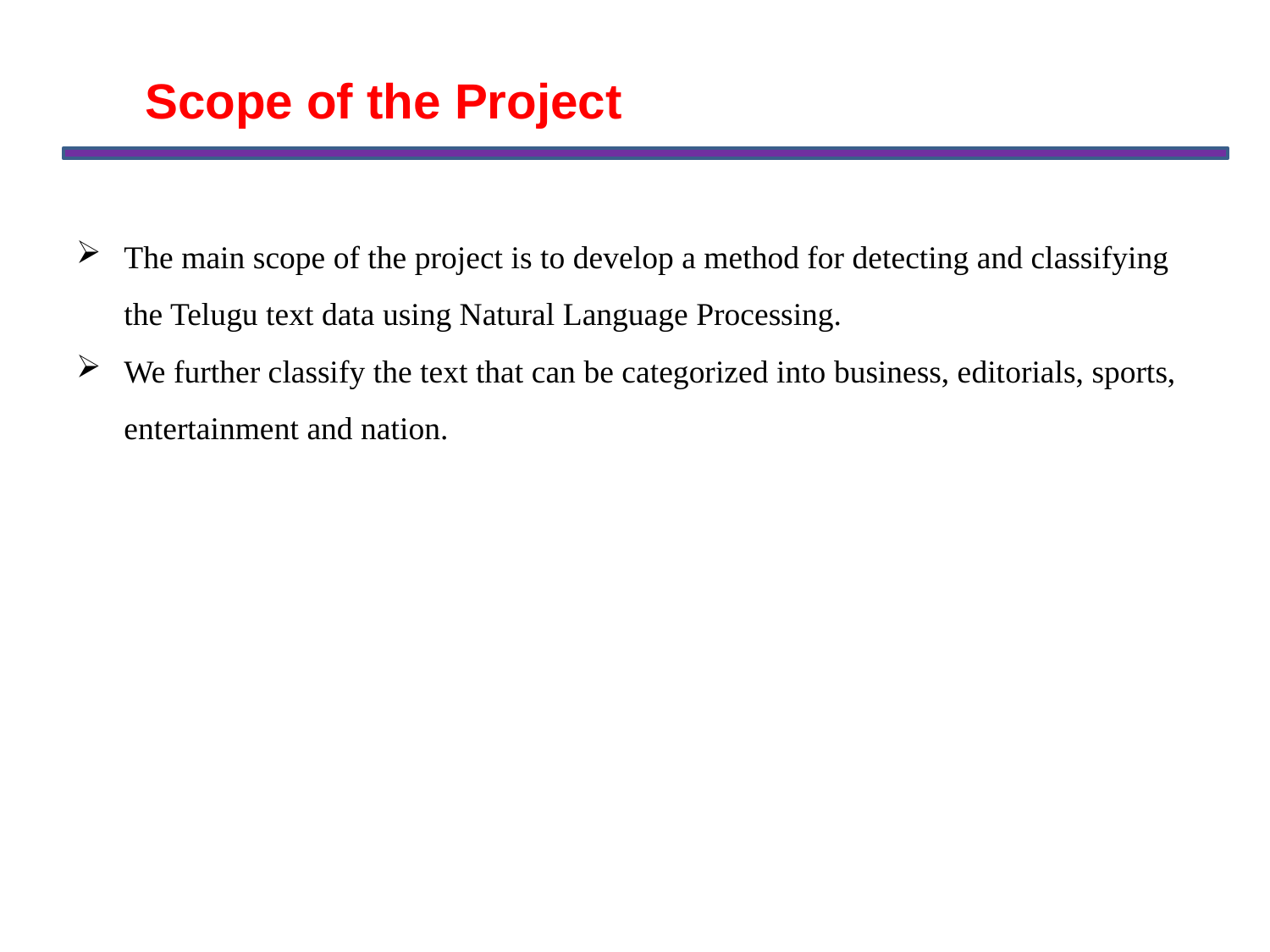

Scope of the Project

The main scope of the project is to develop a method for detecting and classifying the Telugu text data using Natural Language Processing.
We further classify the text that can be categorized into business, editorials, sports, entertainment and nation.